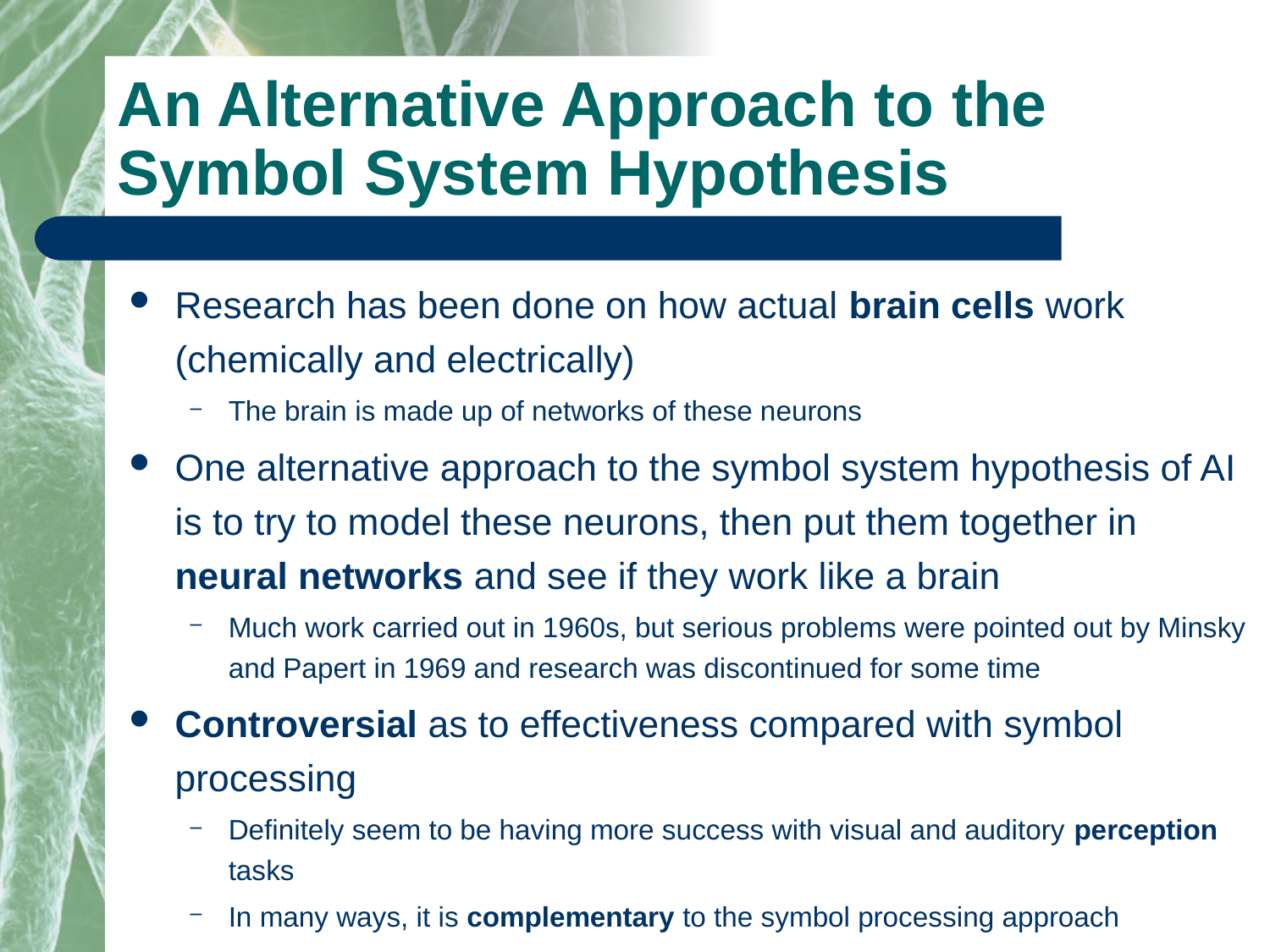

# An Alternative Approach to the Symbol System Hypothesis
Research has been done on how actual brain cells work (chemically and electrically)
The brain is made up of networks of these neurons
One alternative approach to the symbol system hypothesis of AI is to try to model these neurons, then put them together in neural networks and see if they work like a brain
Much work carried out in 1960s, but serious problems were pointed out by Minsky and Papert in 1969 and research was discontinued for some time
Controversial as to effectiveness compared with symbol processing
Definitely seem to be having more success with visual and auditory perception tasks
In many ways, it is complementary to the symbol processing approach